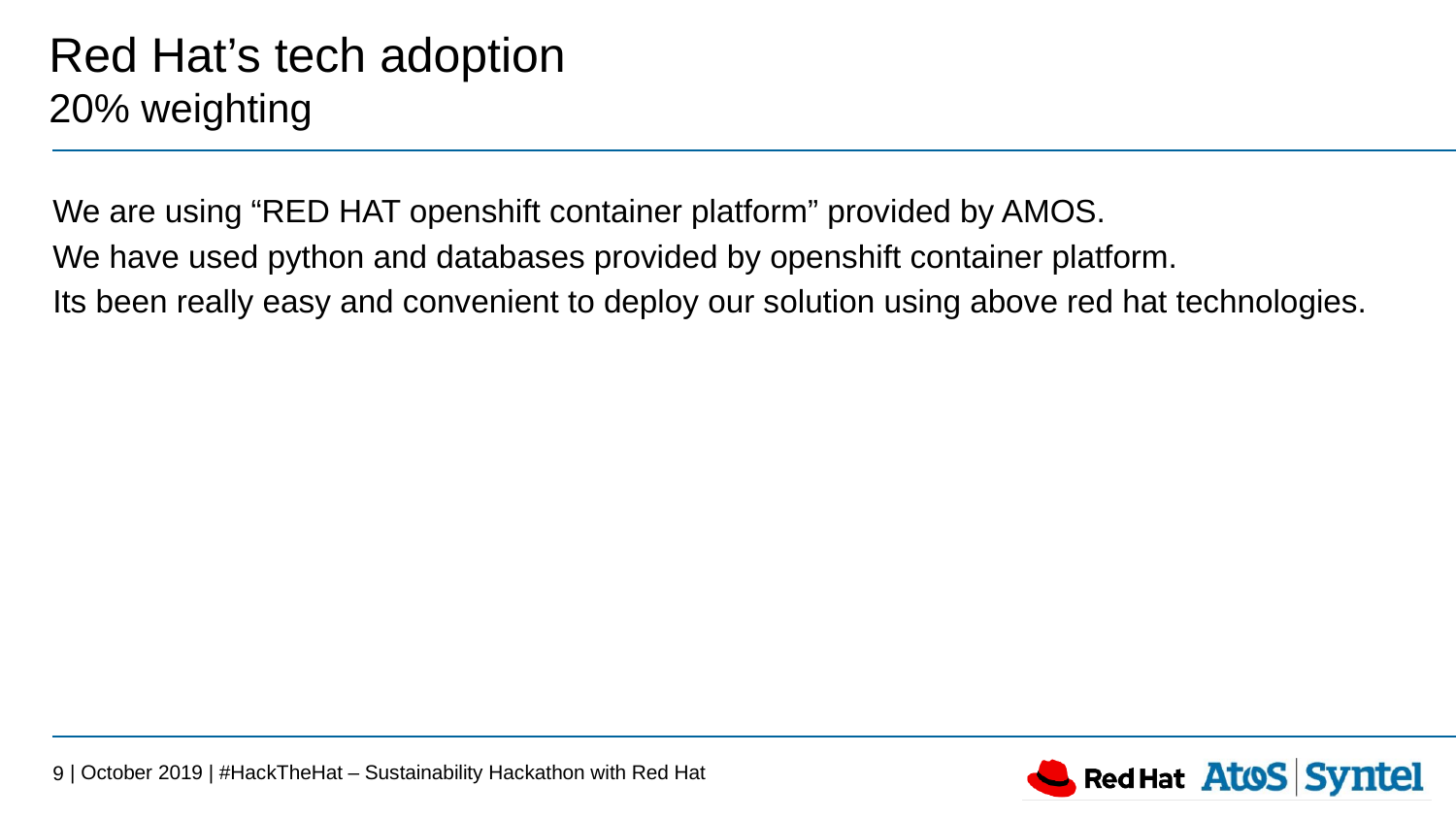

# Red Hat’s tech adoption 20% weighting
We are using “RED HAT openshift container platform” provided by AMOS.
We have used python and databases provided by openshift container platform.
Its been really easy and convenient to deploy our solution using above red hat technologies.

9